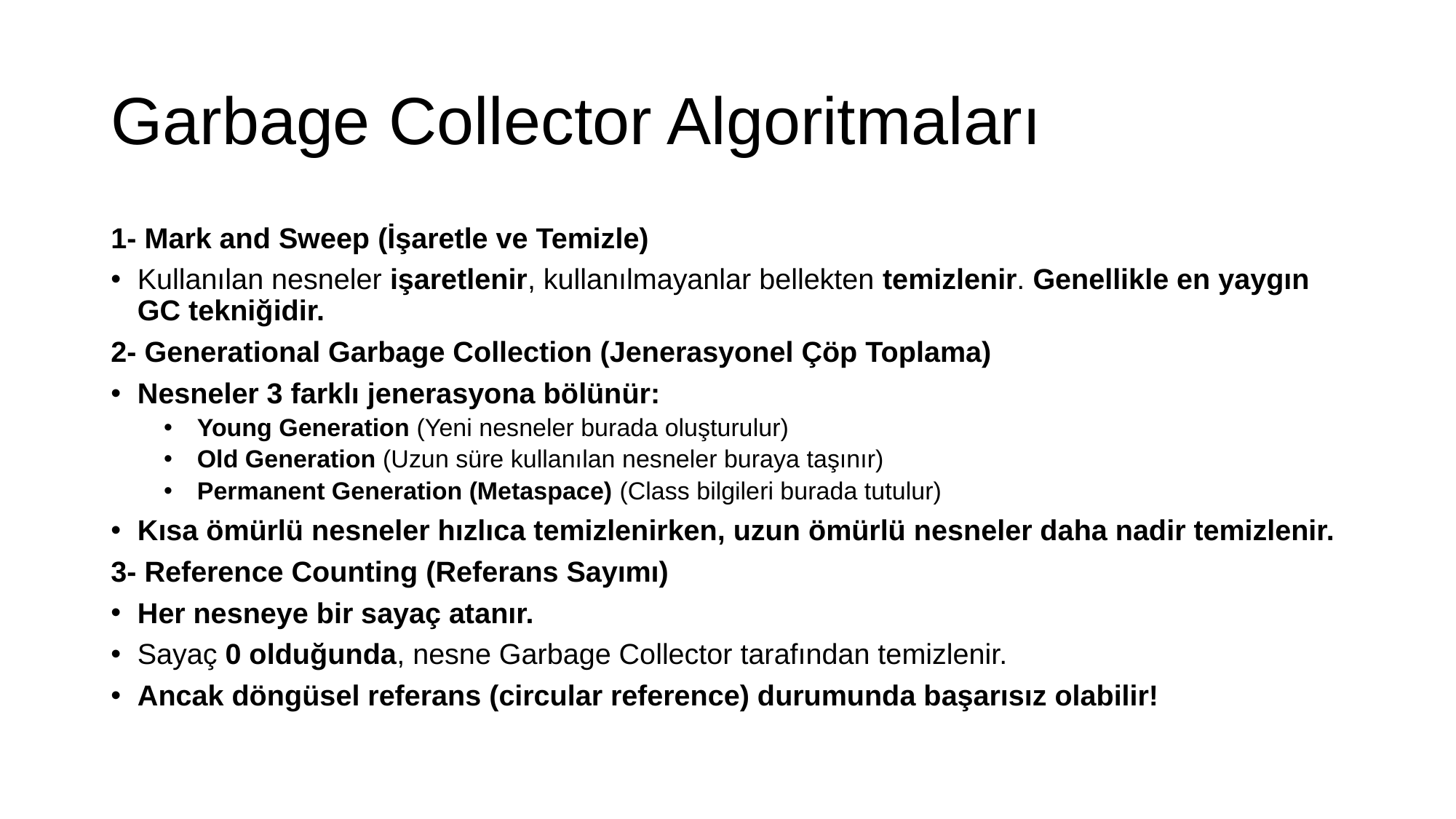

# Garbage Collector Algoritmaları
1- Mark and Sweep (İşaretle ve Temizle)
Kullanılan nesneler işaretlenir, kullanılmayanlar bellekten temizlenir. Genellikle en yaygın GC tekniğidir.
2- Generational Garbage Collection (Jenerasyonel Çöp Toplama)
Nesneler 3 farklı jenerasyona bölünür:
Young Generation (Yeni nesneler burada oluşturulur)
Old Generation (Uzun süre kullanılan nesneler buraya taşınır)
Permanent Generation (Metaspace) (Class bilgileri burada tutulur)
Kısa ömürlü nesneler hızlıca temizlenirken, uzun ömürlü nesneler daha nadir temizlenir.
3- Reference Counting (Referans Sayımı)
Her nesneye bir sayaç atanır.
Sayaç 0 olduğunda, nesne Garbage Collector tarafından temizlenir.
Ancak döngüsel referans (circular reference) durumunda başarısız olabilir!